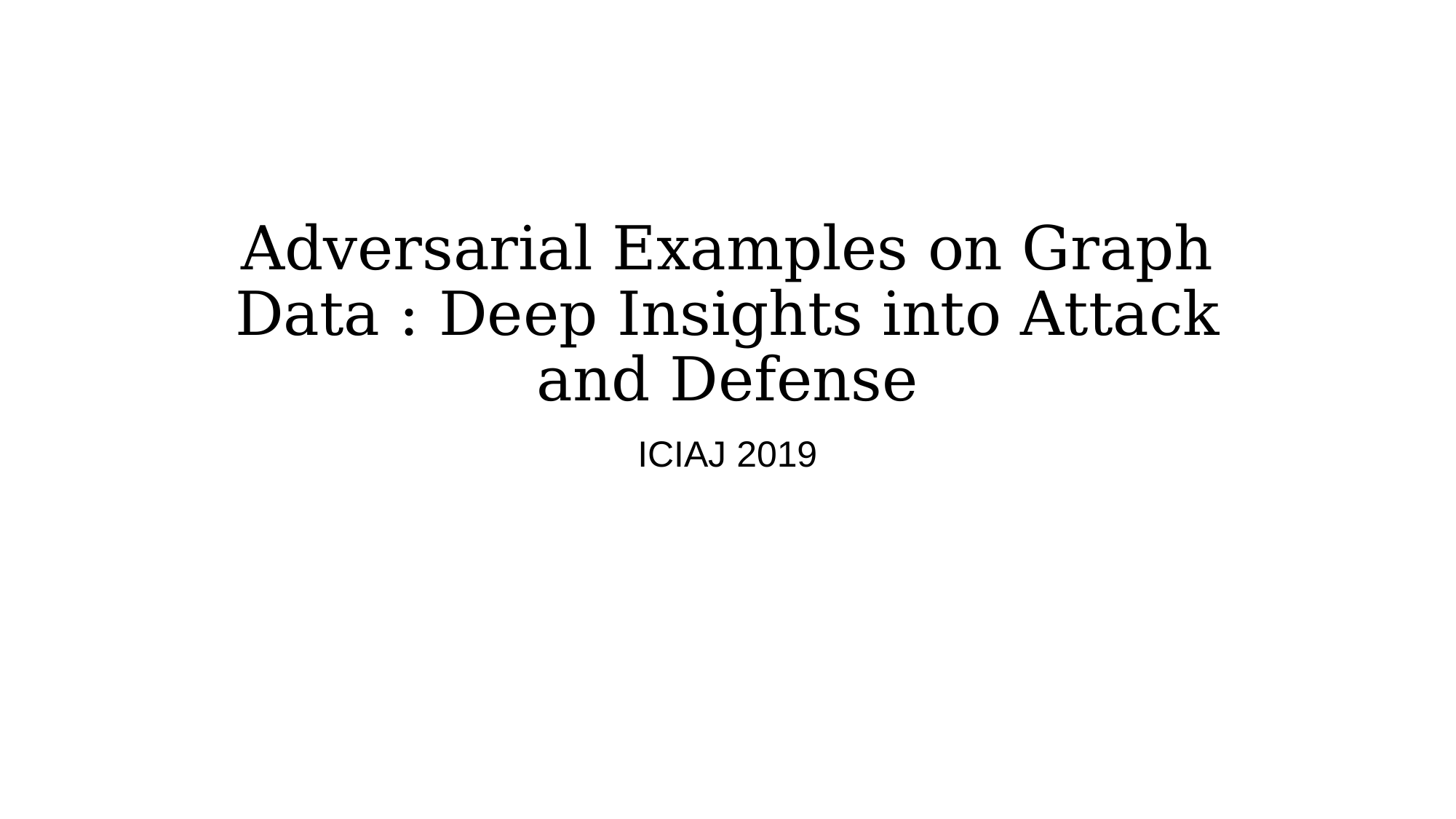

# Adversarial Examples on Graph Data : Deep Insights into Attack and Defense
ICIAJ 2019